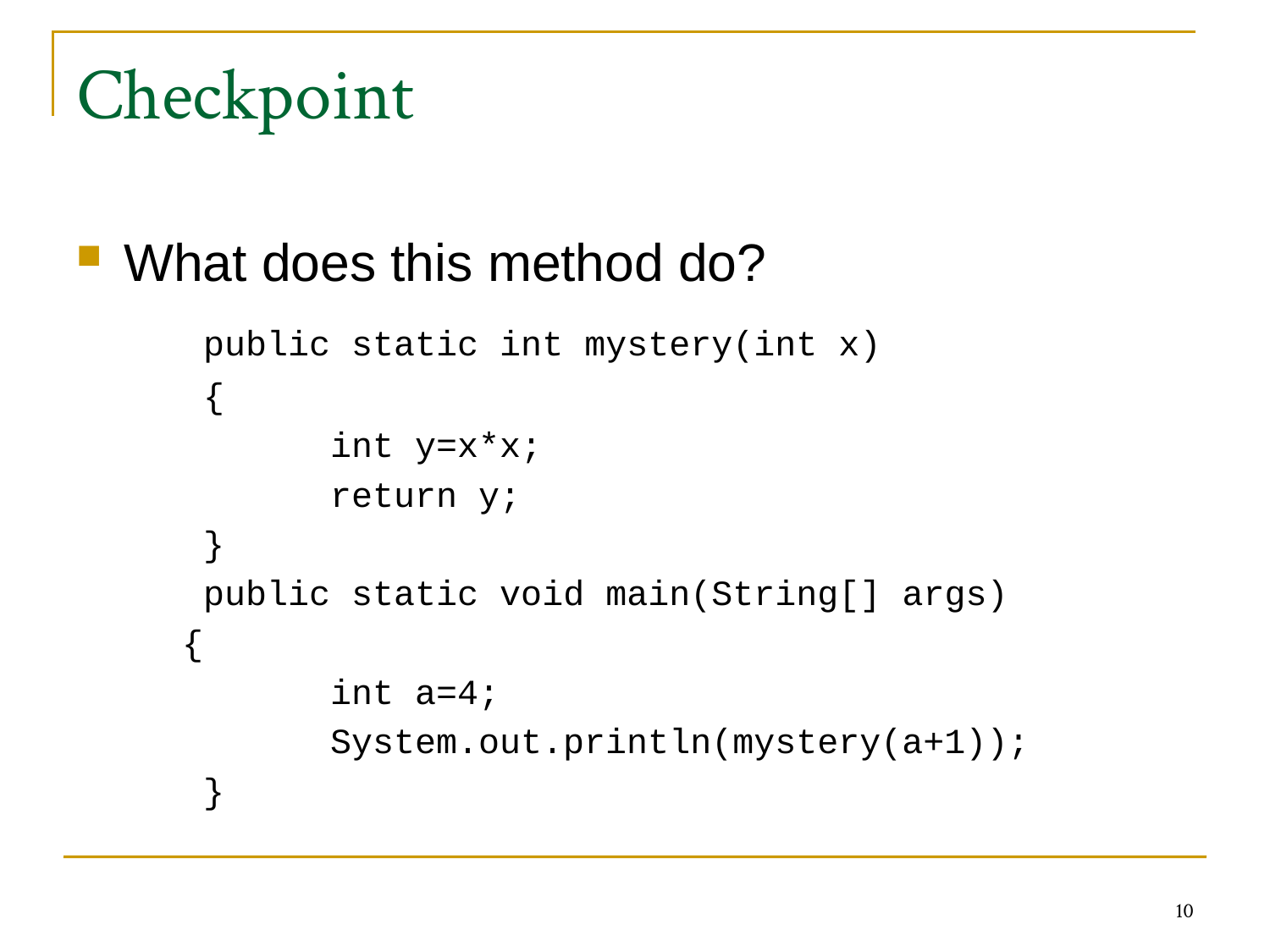

# Checkpoint
What does this method do?
 	public static int mystery(int x)
	{
 		int y=x*x;
		return y;
	}
	public static void main(String[] args)
     {
		int a=4;
		System.out.println(mystery(a+1));
	}

10